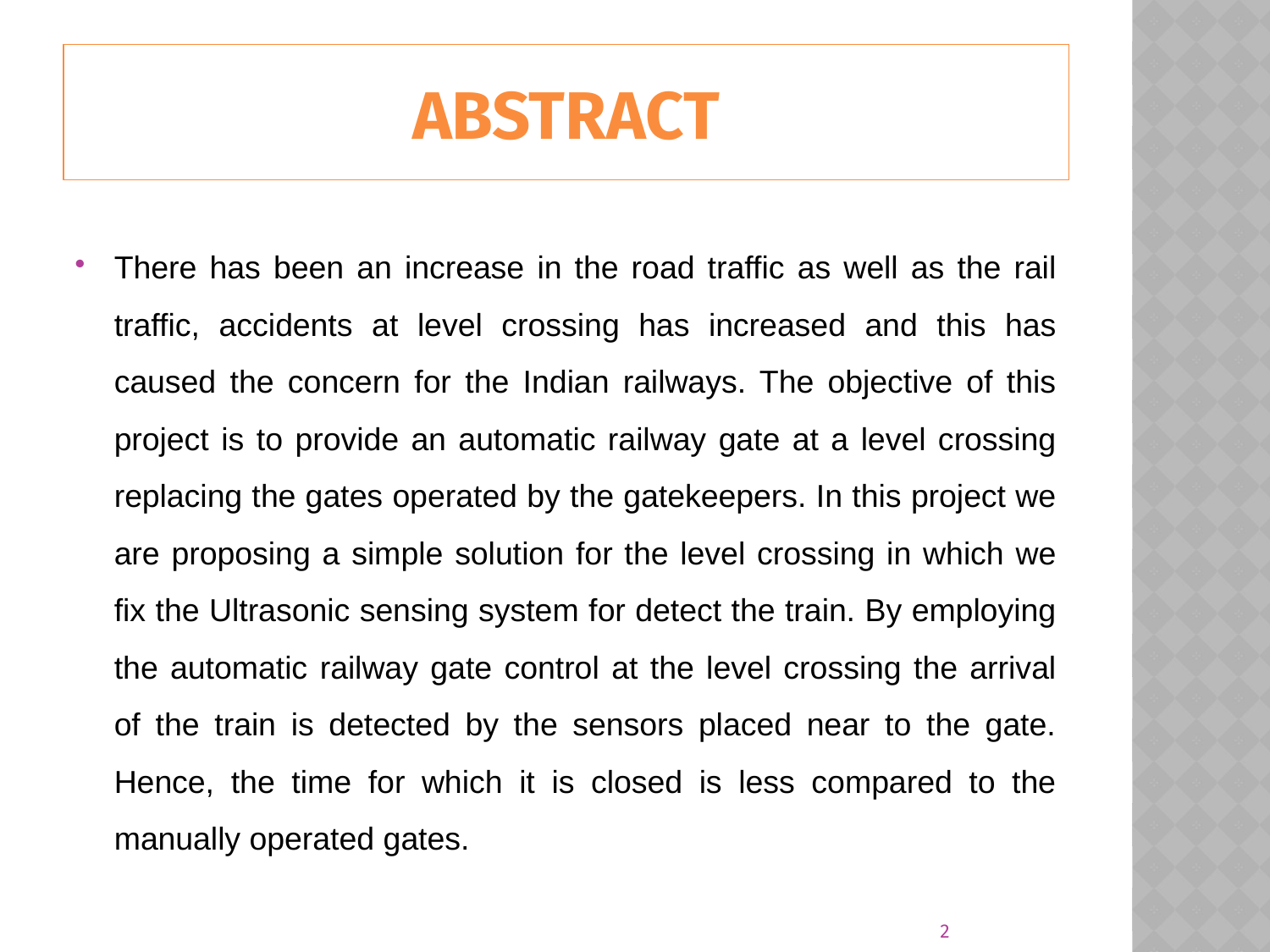

# ABSTRACT

There has been an increase in the road traffic as well as the rail traffic, accidents at level crossing has increased and this has caused the concern for the Indian railways. The objective of this project is to provide an automatic railway gate at a level crossing replacing the gates operated by the gatekeepers. In this project we are proposing a simple solution for the level crossing in which we fix the Ultrasonic sensing system for detect the train. By employing the automatic railway gate control at the level crossing the arrival of the train is detected by the sensors placed near to the gate. Hence, the time for which it is closed is less compared to the manually operated gates.
2